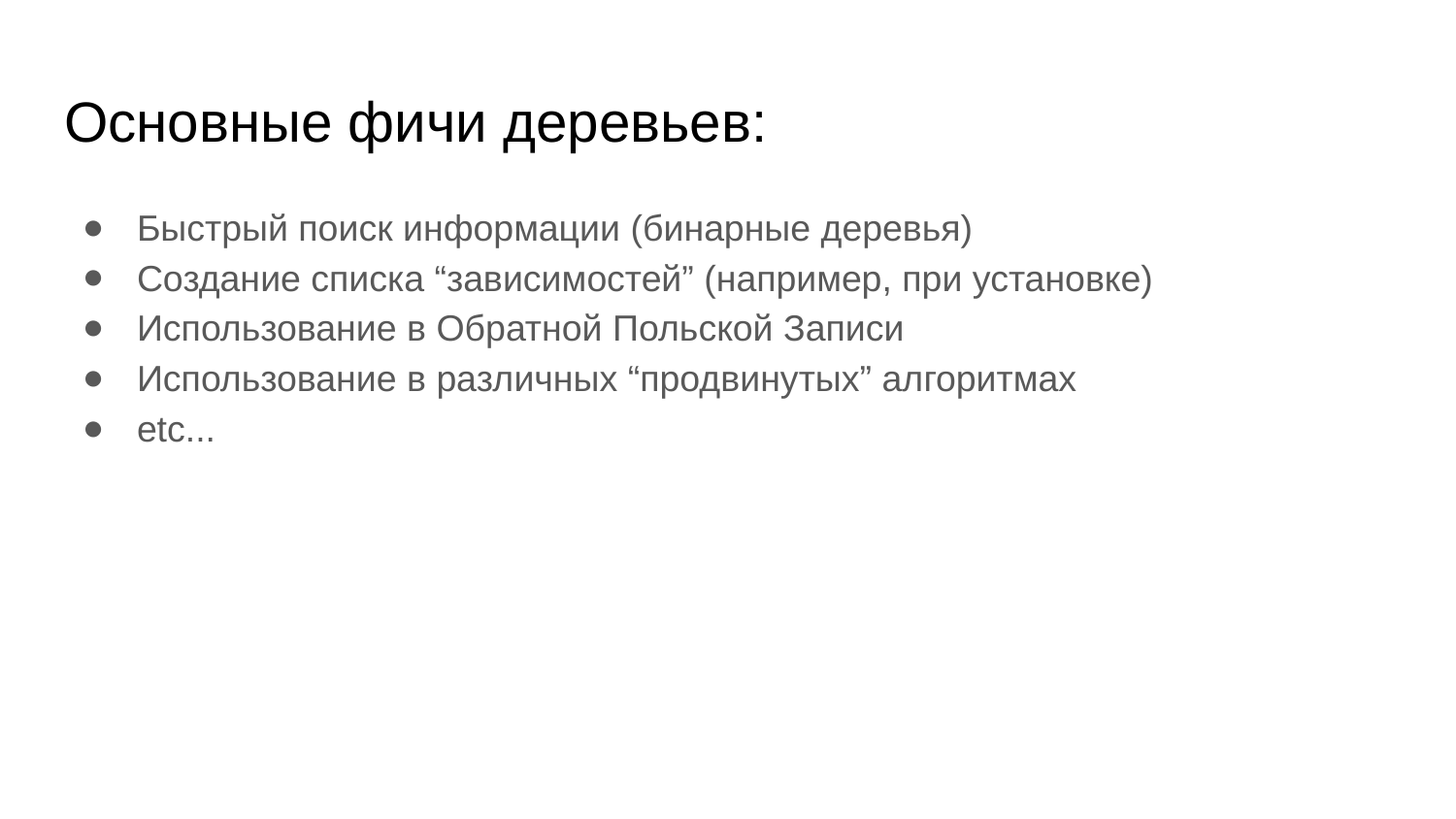

# Основные фичи деревьев:
Быстрый поиск информации (бинарные деревья)
Создание списка “зависимостей” (например, при установке)
Использование в Обратной Польской Записи
Использование в различных “продвинутых” алгоритмах
etc...